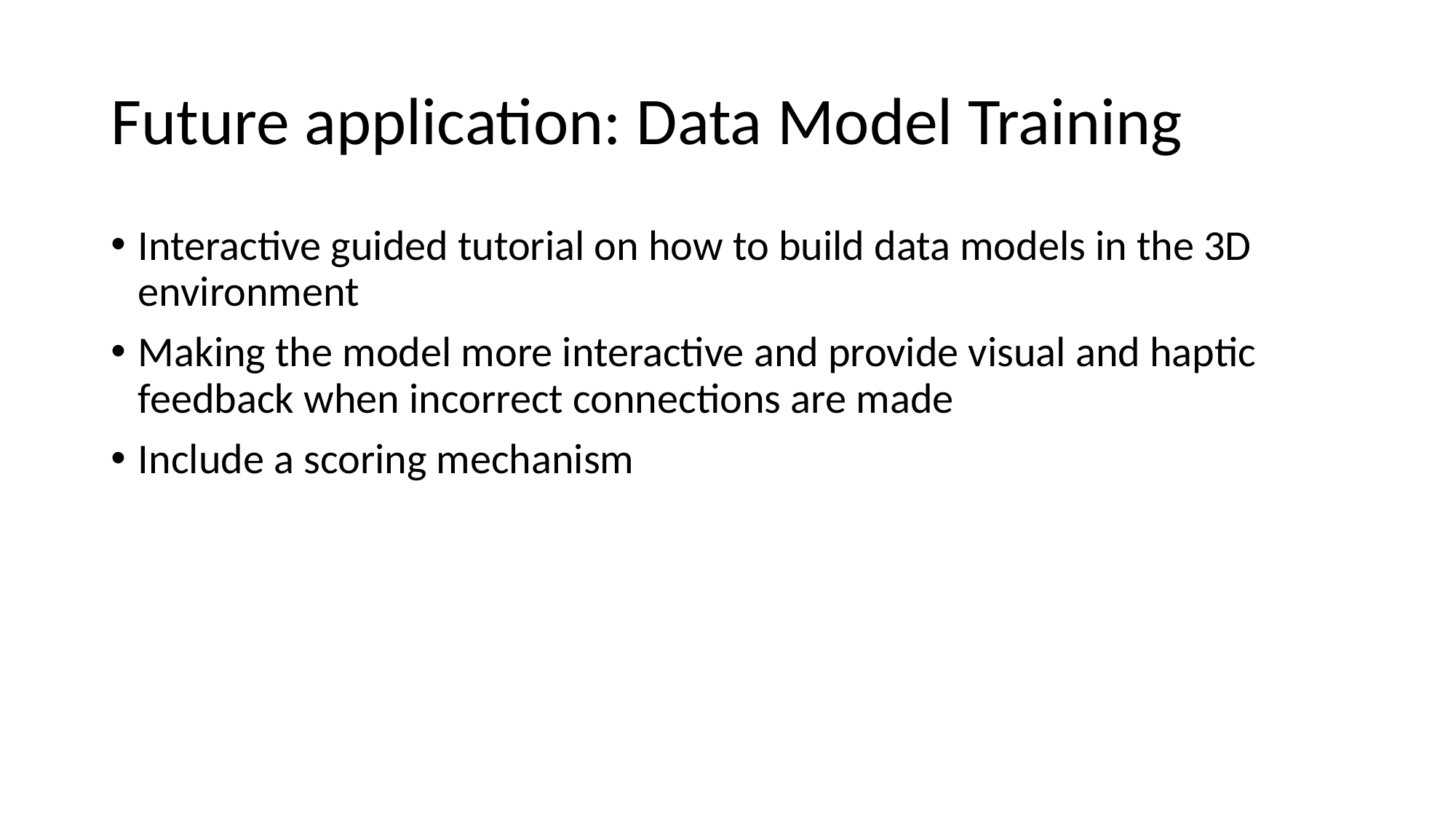

# Future application: Data Model Training
Interactive guided tutorial on how to build data models in the 3D environment
Making the model more interactive and provide visual and haptic feedback when incorrect connections are made
Include a scoring mechanism